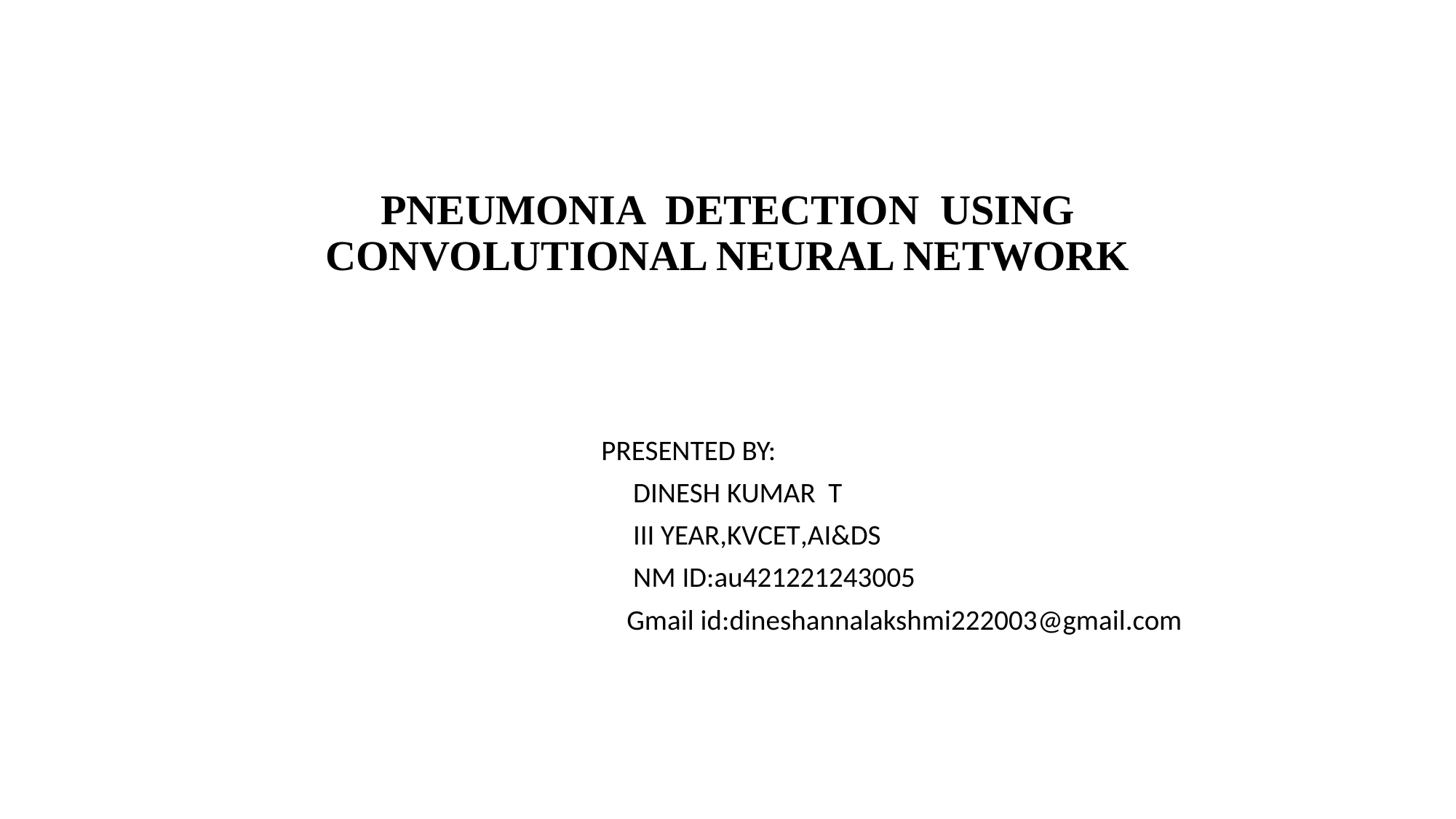

# PNEUMONIA  DETECTION  USING CONVOLUTIONAL NEURAL NETWORK
                                                                              PRESENTED BY:
                                                                                   DINESH KUMAR  T
                                                                                   III YEAR,KVCET,AI&DS
                                                                                   NM ID:au421221243005
                                                                                  Gmail id:dineshannalakshmi222003@gmail.com